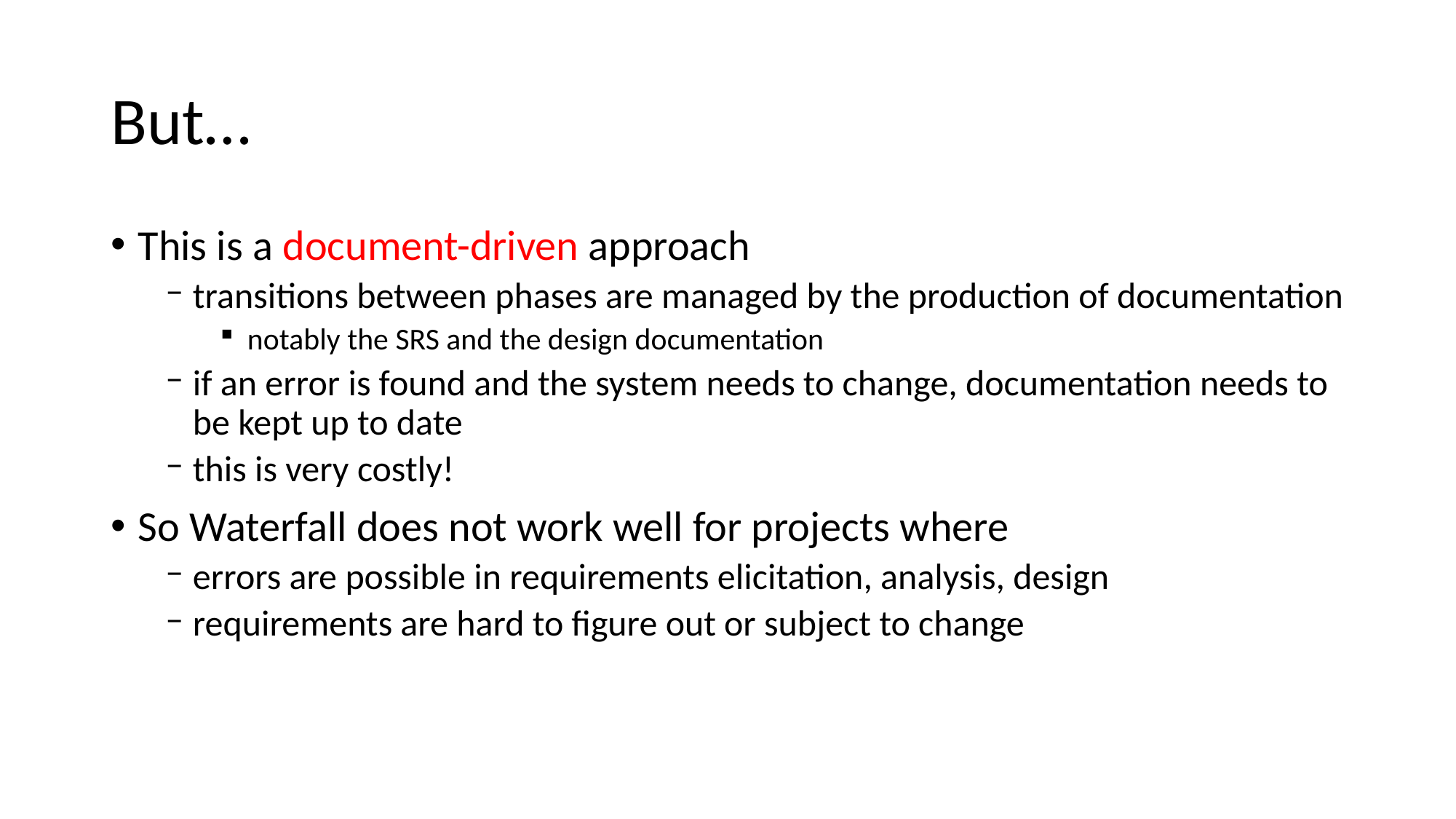

# But…
This is a document-driven approach
transitions between phases are managed by the production of documentation
notably the SRS and the design documentation
if an error is found and the system needs to change, documentation needs to be kept up to date
this is very costly!
So Waterfall does not work well for projects where
errors are possible in requirements elicitation, analysis, design
requirements are hard to figure out or subject to change